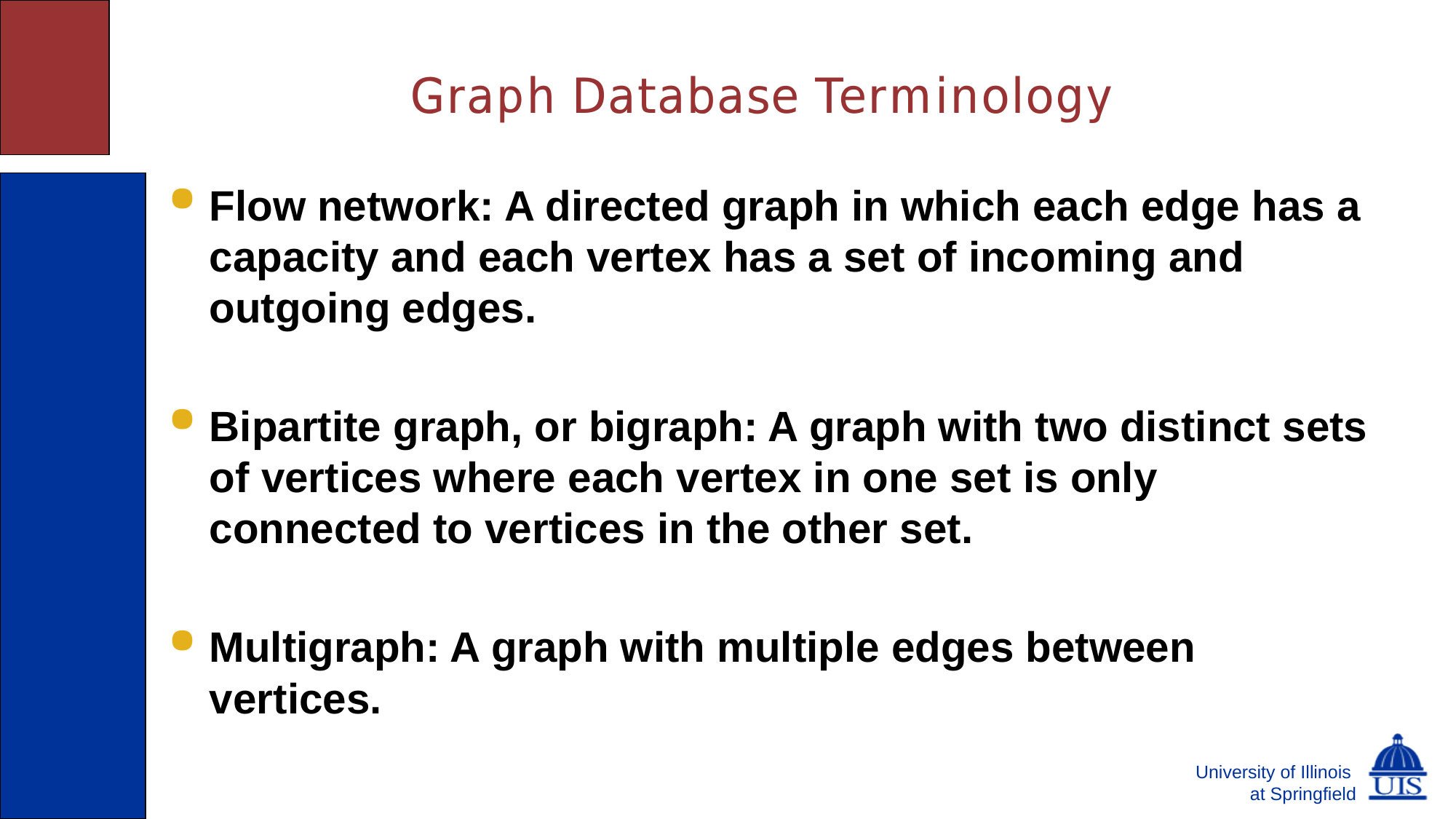

# Graph Database Terminology
Flow network: A directed graph in which each edge has a capacity and each vertex has a set of incoming and outgoing edges.

Bipartite graph, or bigraph: A graph with two distinct sets of vertices where each vertex in one set is only connected to vertices in the other set.

Multigraph: A graph with multiple edges between vertices.